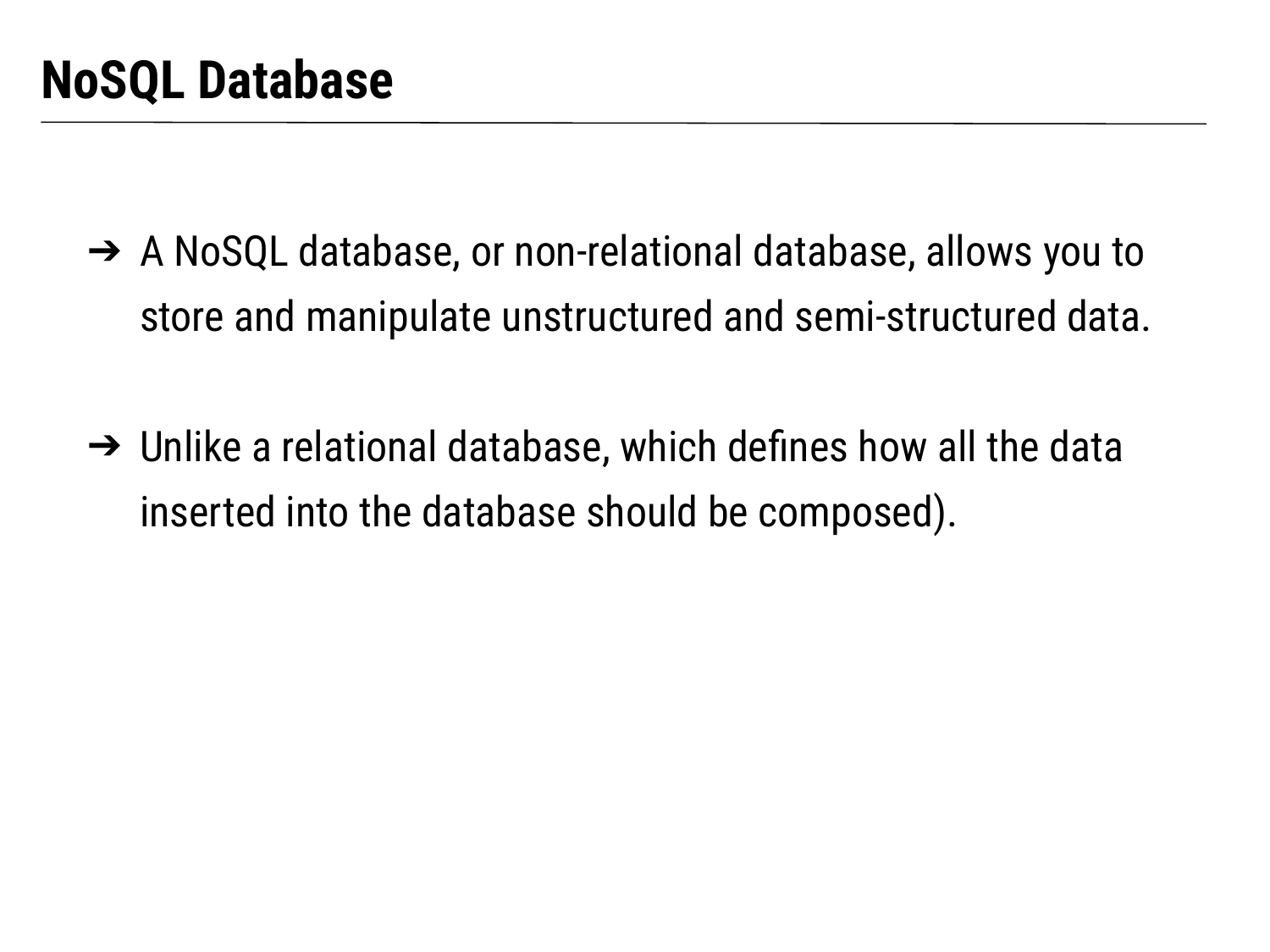

# NoSQL Database
A NoSQL database, or non-relational database, allows you to store and manipulate unstructured and semi-structured data.

Unlike a relational database, which defines how all the data inserted into the database should be composed).